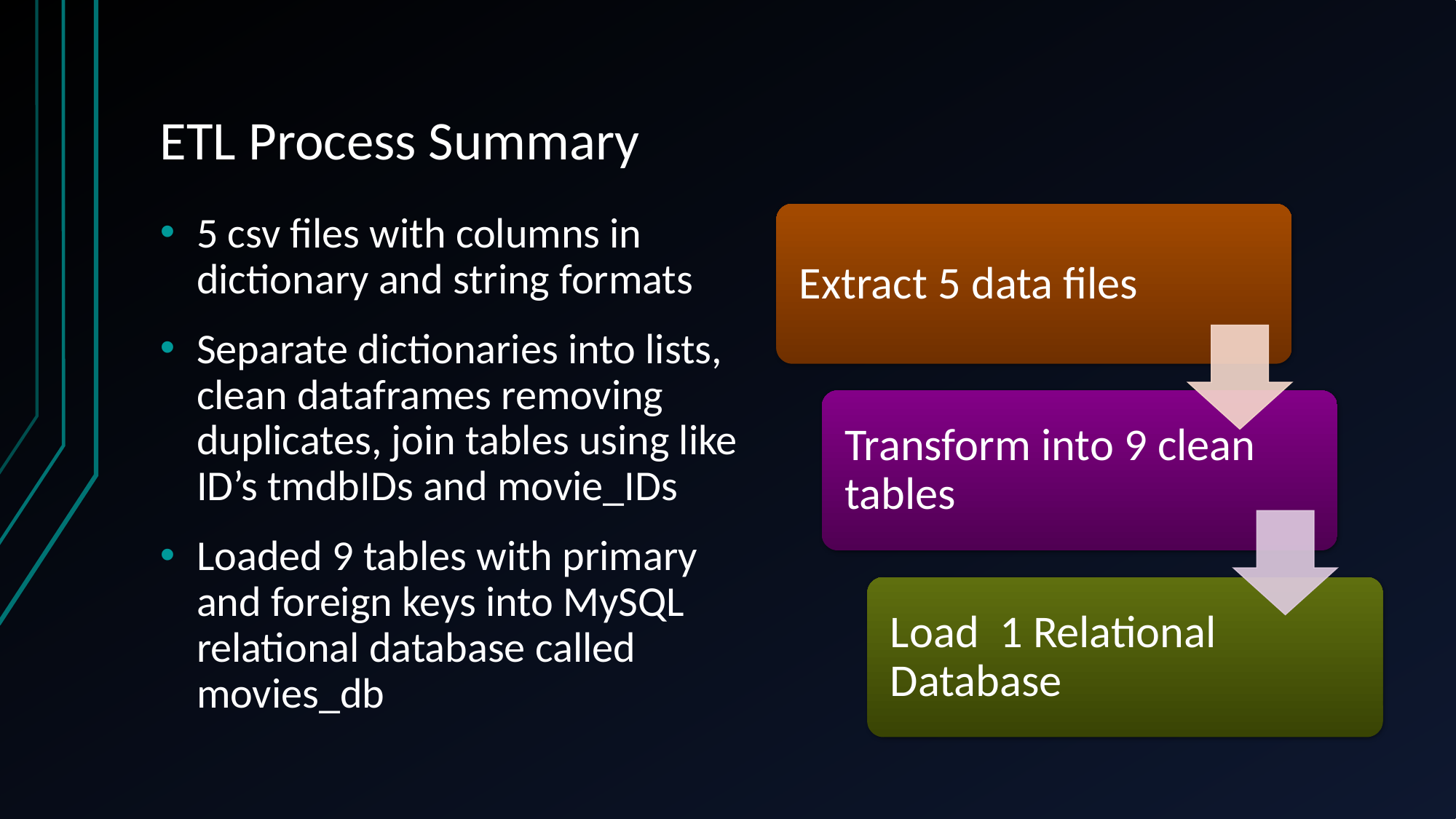

# ETL Process Summary
Extract 5 data files
Transform into 9 clean tables
Load  1 Relational Database

5 csv files with columns in dictionary and string formats
Separate dictionaries into lists, clean dataframes removing duplicates, join tables using like ID’s tmdbIDs and movie_IDs
Loaded 9 tables with primary and foreign keys into MySQL relational database called movies_db